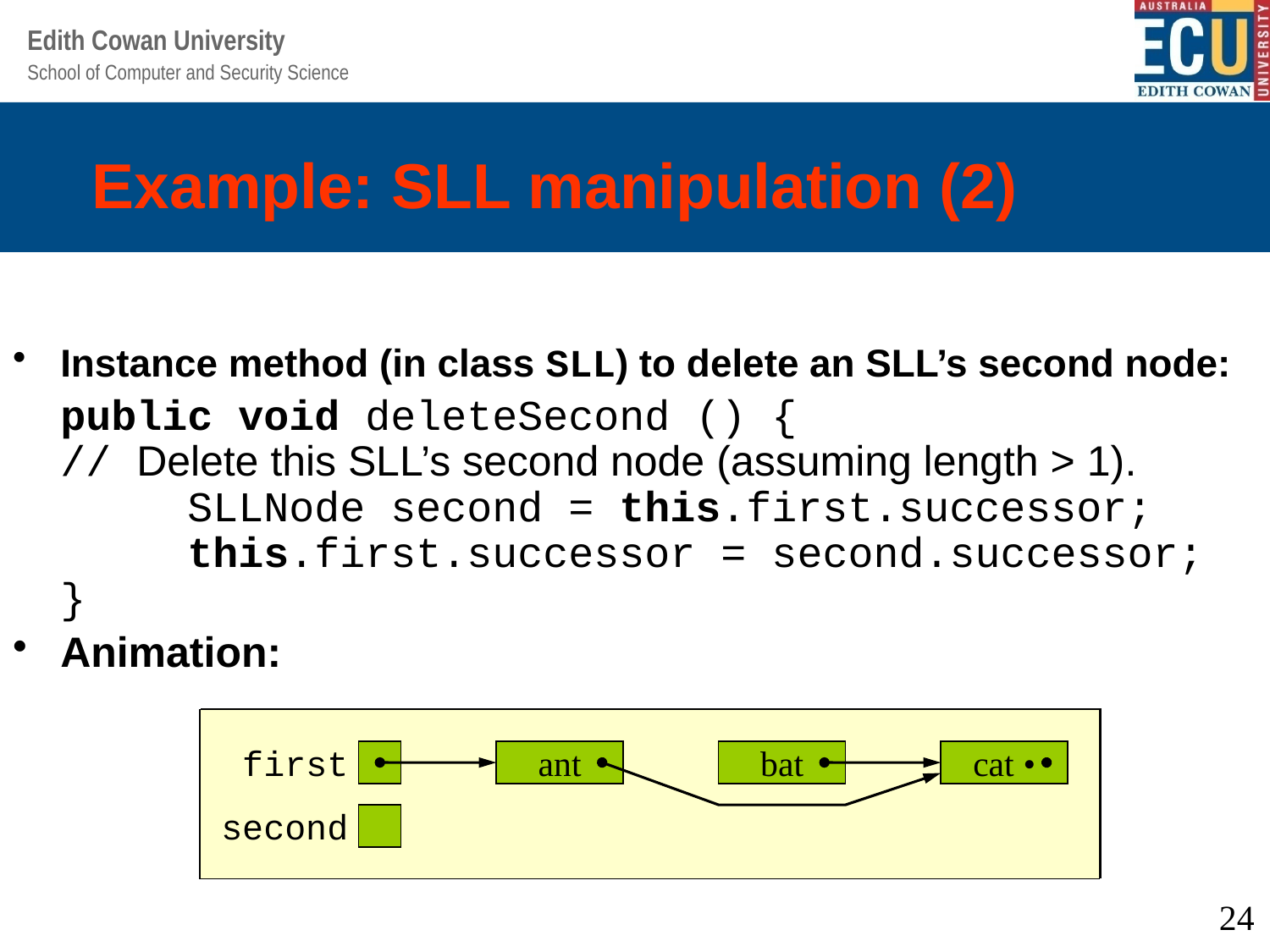

# Example: SLL manipulation (2)
Instance method (in class SLL) to delete an SLL’s second node:
	public void deleteSecond () {
// Delete this SLL’s second node (assuming length > 1).
	SLLNode second = this.first.successor;
	this.first.successor = second.successor;
}
Animation:

first

ant
bat
cat

first

ant
bat
cat

second

first

ant
bat
cat

second

first

ant
bat
cat •

second

24